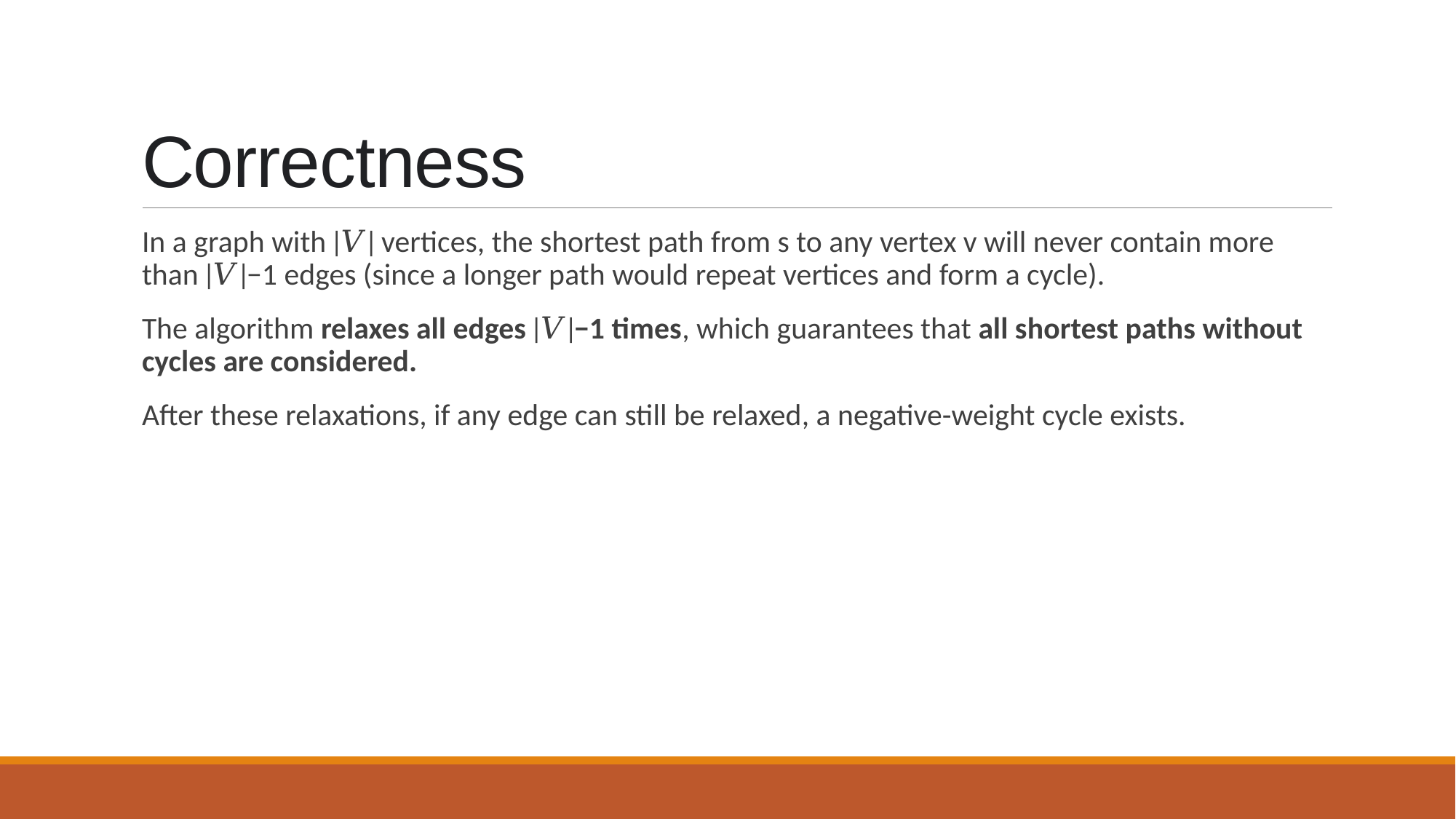

# Correctness
In a graph with ∣𝑉∣ vertices, the shortest path from s to any vertex v will never contain more than ∣𝑉∣−1 edges (since a longer path would repeat vertices and form a cycle).
The algorithm relaxes all edges ∣𝑉∣−1 times, which guarantees that all shortest paths without cycles are considered.
After these relaxations, if any edge can still be relaxed, a negative-weight cycle exists.